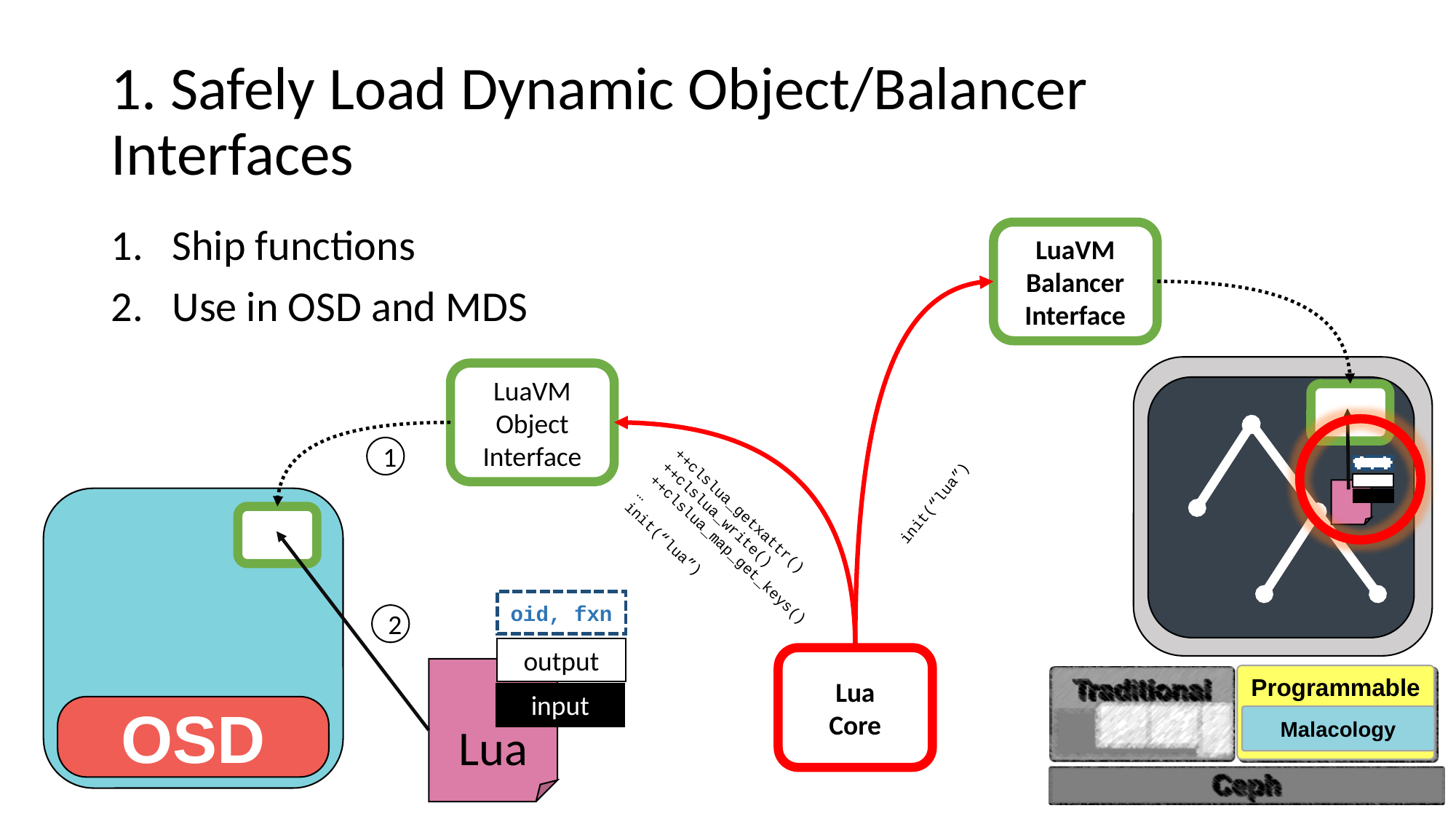

# 1. Safely Load Dynamic Object/Balancer Interfaces
Ship functions
Use in OSD and MDS

LuaVM
Balancer
Interface

LuaVM
Object Interface

1

init(“lua”)

OSD
++clslua_getxattr()
++clslua_write()
++clslua_map_get_keys()
…
init(“lua”)

oid, fxn
2
output
Lua
input
Lua
Core